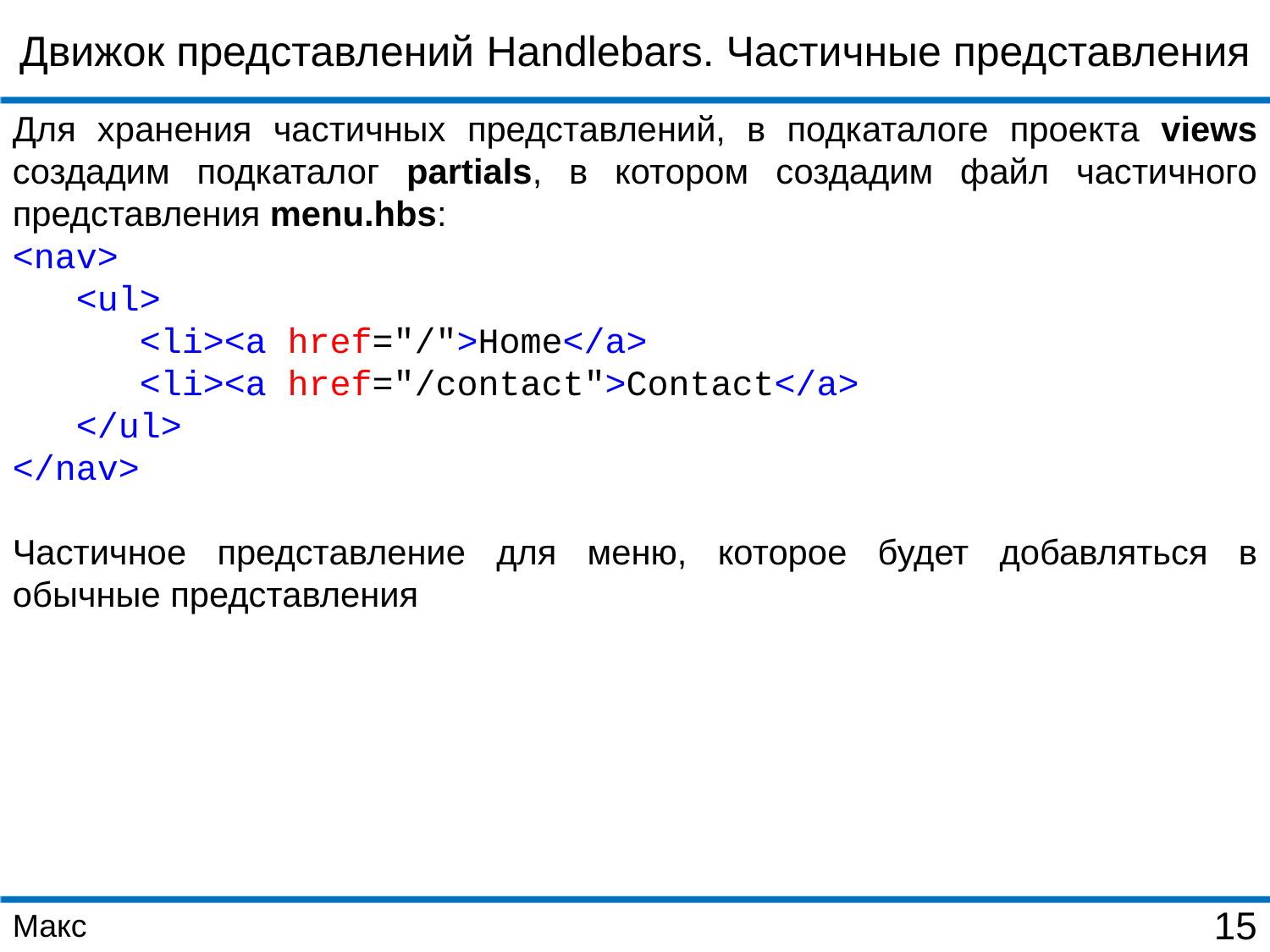

Движок представлений Handlebars. Частичные представления
Для хранения частичных представлений, в подкаталоге проекта views создадим подкаталог partials, в котором создадим файл частичного представления menu.hbs:
<nav>
   <ul>
      <li><a href="/">Home</a>
      <li><a href="/contact">Contact</a>
   </ul>
</nav>

Частичное представление для меню, которое будет добавляться в обычные представления
Макс
15